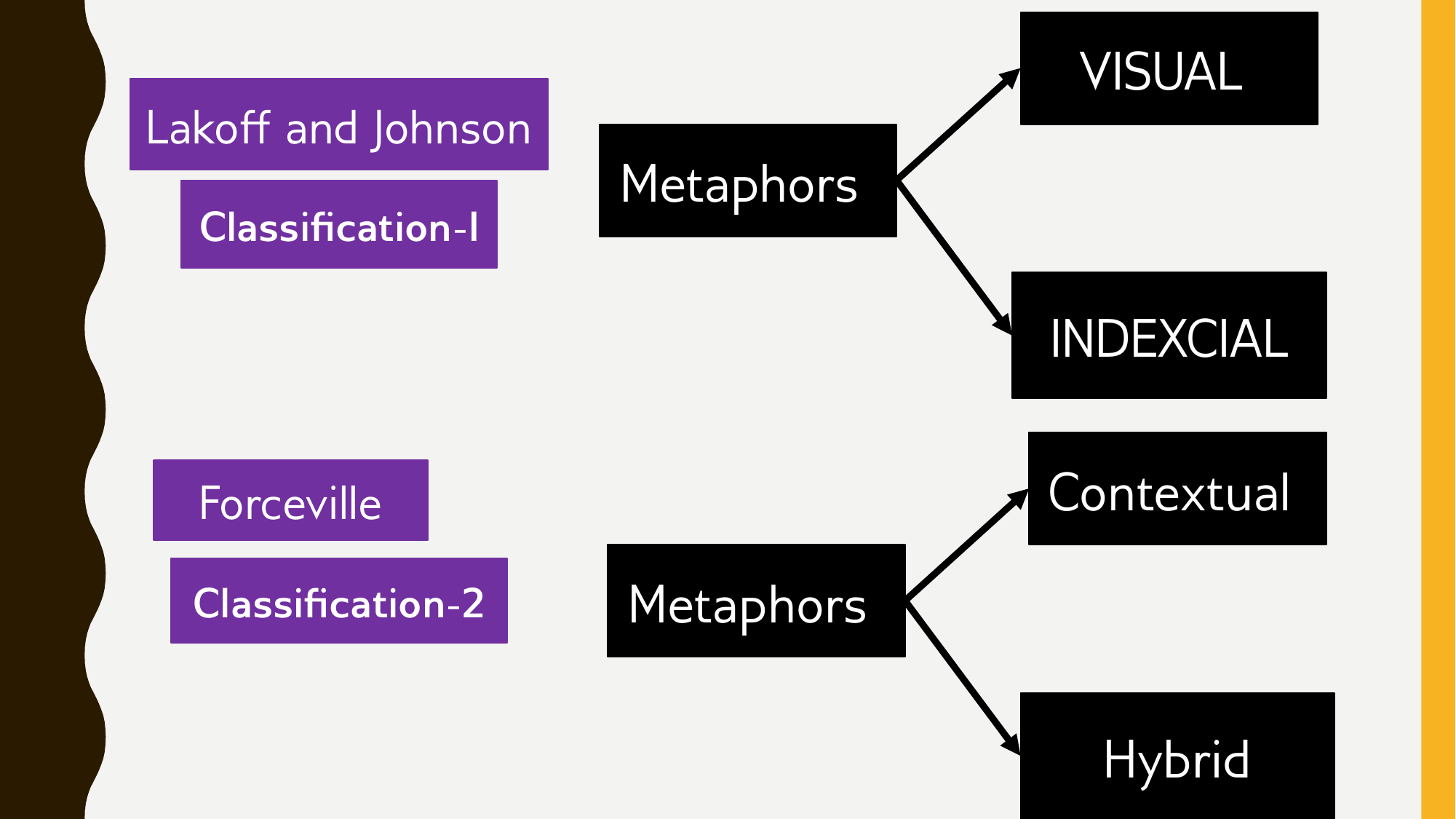

VISUAL
Metaphors
INDEXCIAL
Lakoff and Johnson
Classification-I
Contextual
Metaphors
Hybrid
Forceville
Classification-2